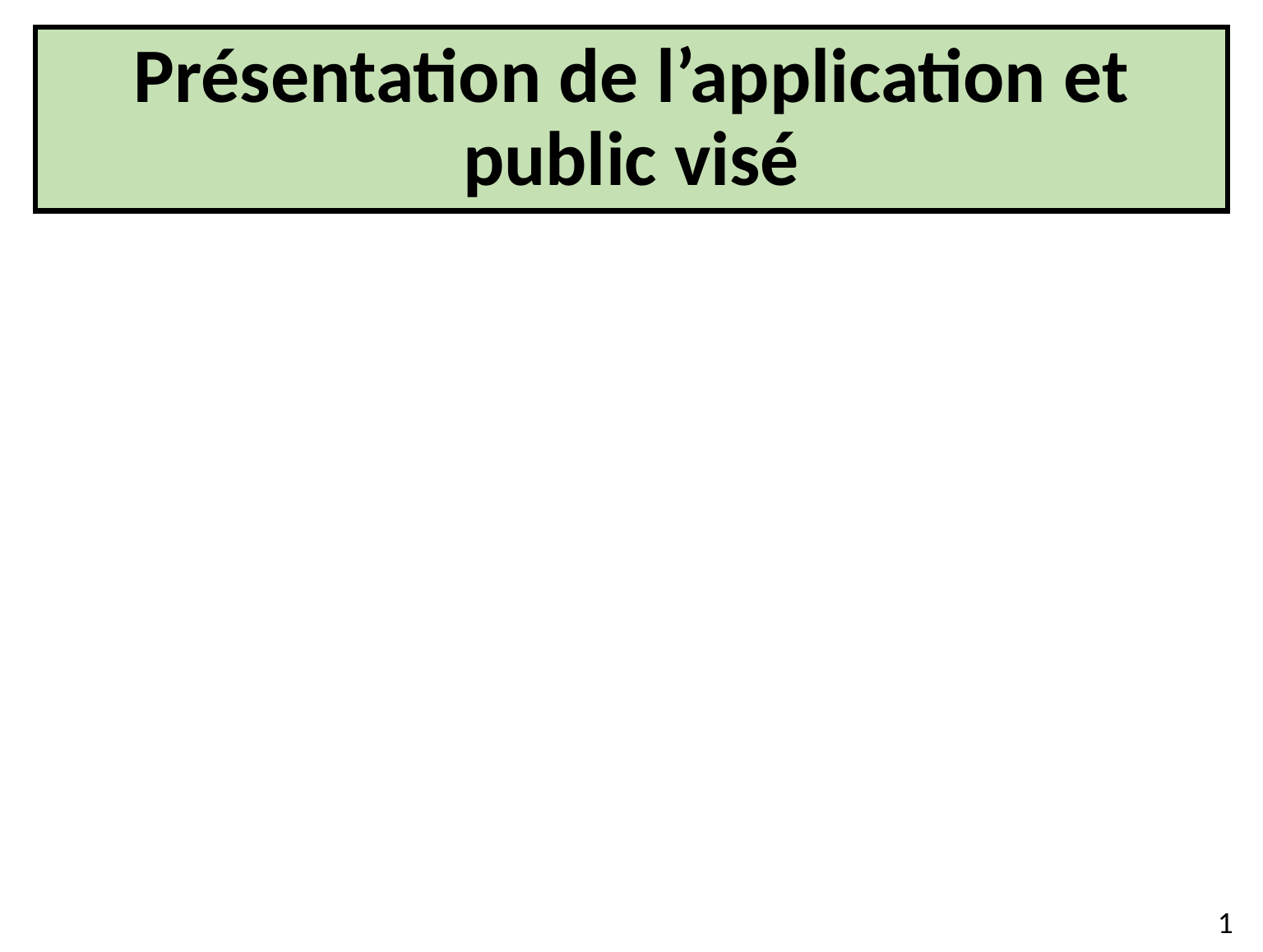

# Présentation de l’application et public visé
1